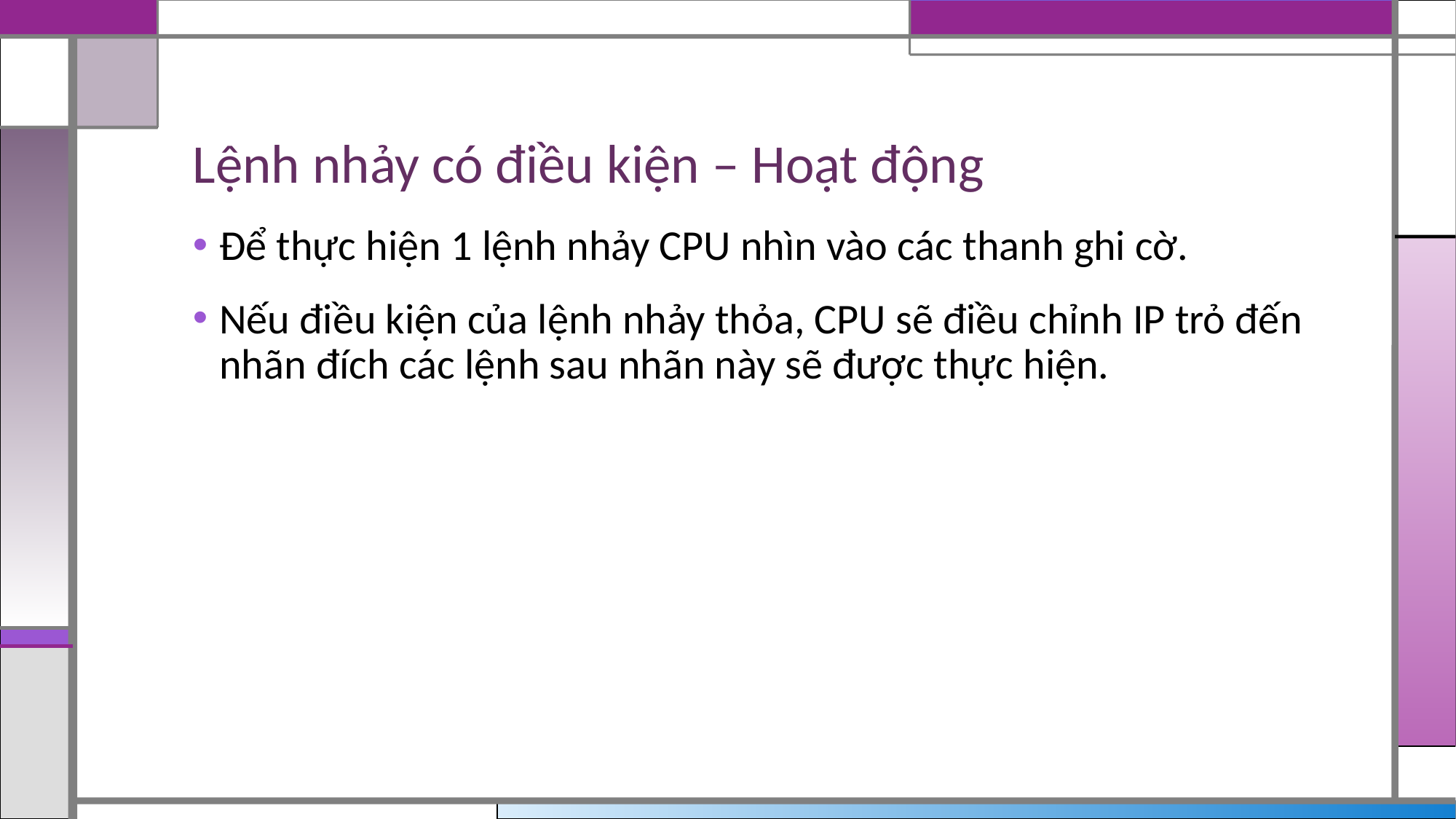

# Lệnh nhảy có điều kiện – Hoạt động
Để thực hiện 1 lệnh nhảy CPU nhìn vào các thanh ghi cờ.
Nếu điều kiện của lệnh nhảy thỏa, CPU sẽ điều chỉnh IP trỏ đến nhãn đích các lệnh sau nhãn này sẽ được thực hiện.